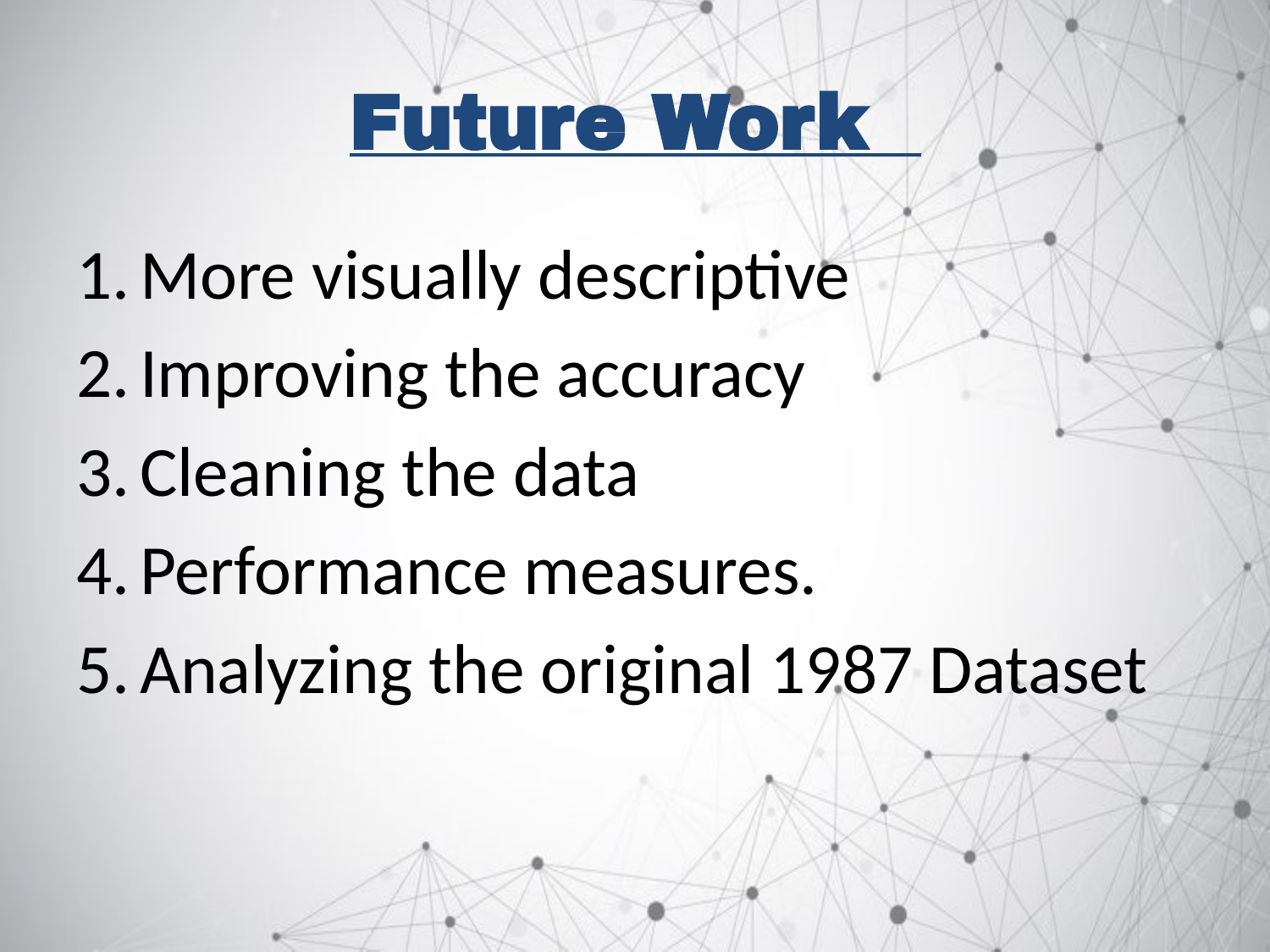

# Future Work
More visually descriptive
Improving the accuracy
Cleaning the data
Performance measures.
Analyzing the original 1987 Dataset